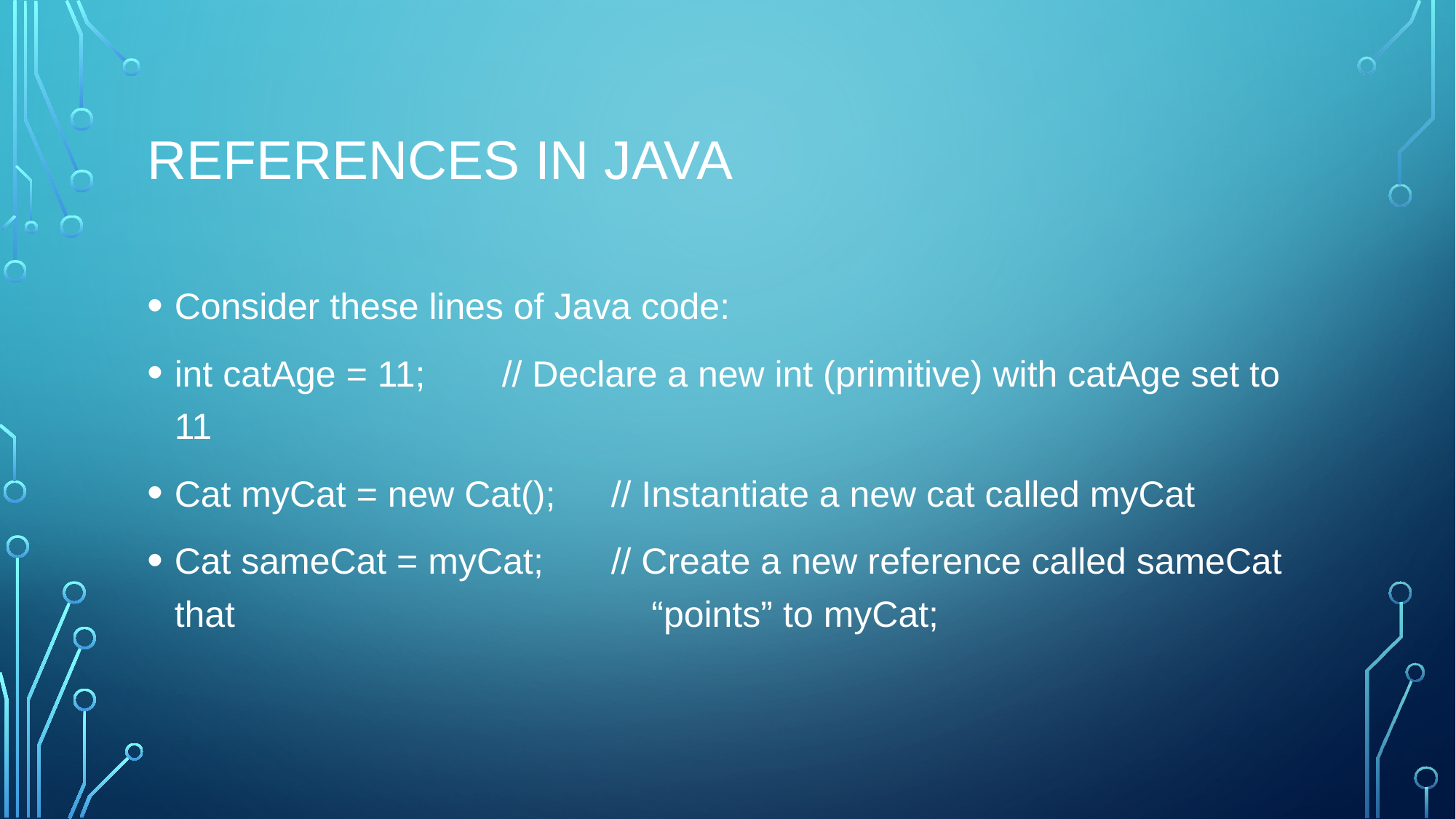

# References in java
Consider these lines of Java code:
int catAge = 11; 	// Declare a new int (primitive) with catAge set to 11
Cat myCat = new Cat(); 	// Instantiate a new cat called myCat
Cat sameCat = myCat;	// Create a new reference called sameCat that 				    “points” to myCat;